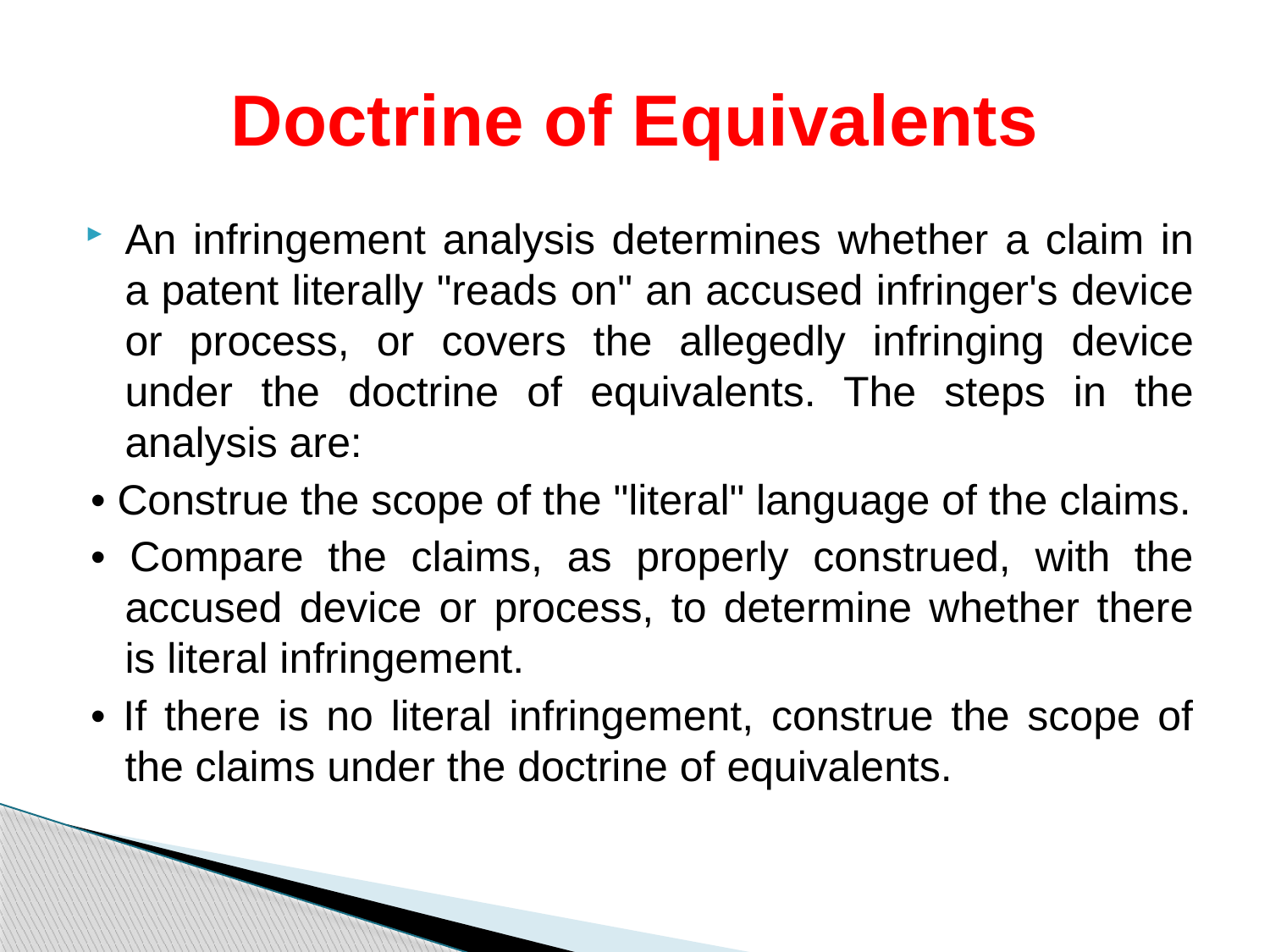

# Doctrine of Equivalents
An infringement analysis determines whether a claim in a patent literally "reads on" an accused infringer's device or process, or covers the allegedly infringing device under the doctrine of equivalents. The steps in the analysis are:
• Construe the scope of the "literal" language of the claims.
• Compare the claims, as properly construed, with the accused device or process, to determine whether there is literal infringement.
• If there is no literal infringement, construe the scope of the claims under the doctrine of equivalents.